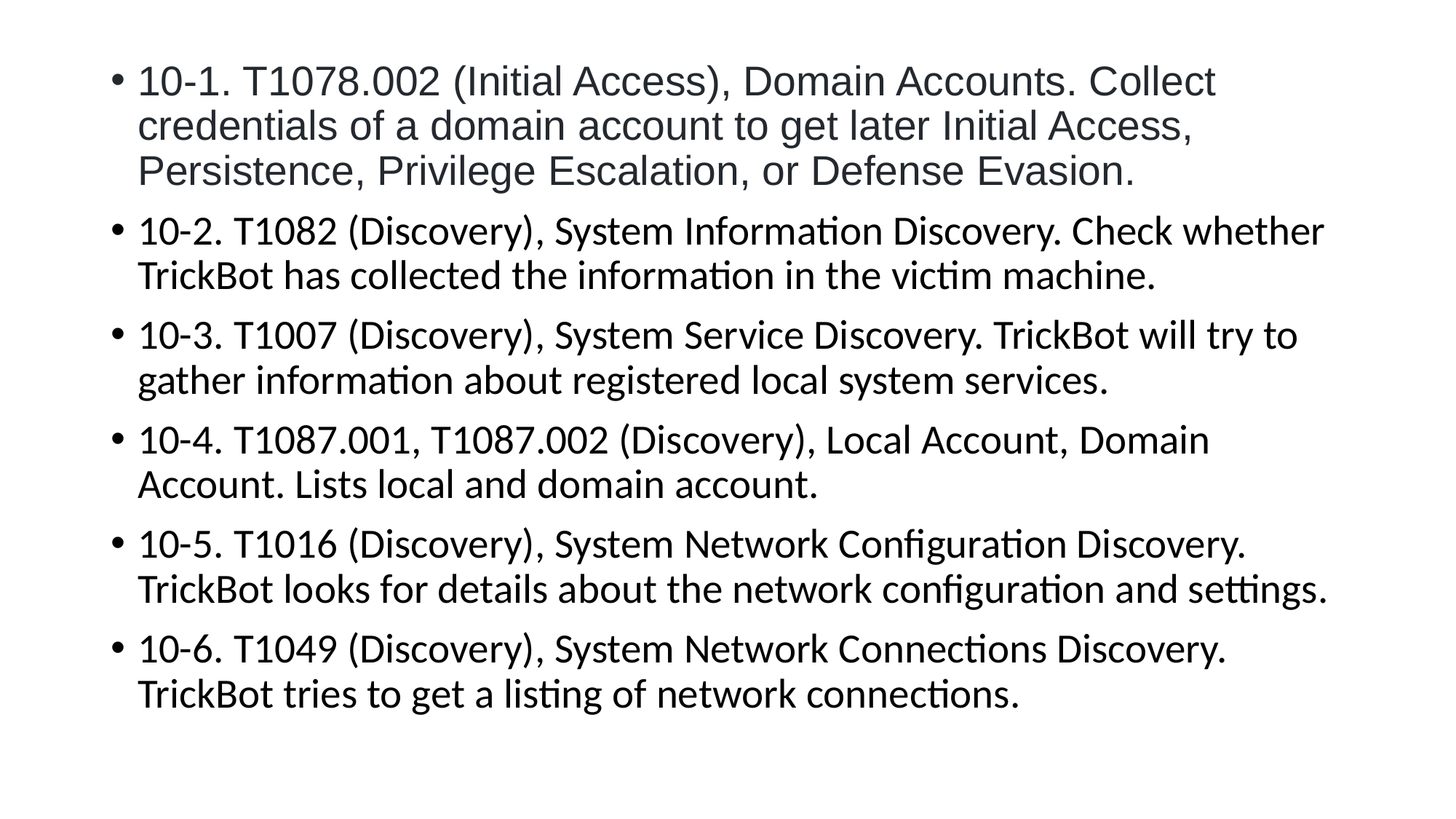

10-1. T1078.002 (Initial Access), Domain Accounts. Collect credentials of a domain account to get later Initial Access, Persistence, Privilege Escalation, or Defense Evasion.
10-2. T1082 (Discovery), System Information Discovery. Check whether TrickBot has collected the information in the victim machine.
10-3. T1007 (Discovery), System Service Discovery. TrickBot will try to gather information about registered local system services.
10-4. T1087.001, T1087.002 (Discovery), Local Account, Domain Account. Lists local and domain account.
10-5. T1016 (Discovery), System Network Configuration Discovery. TrickBot looks for details about the network configuration and settings.
10-6. T1049 (Discovery), System Network Connections Discovery. TrickBot tries to get a listing of network connections.